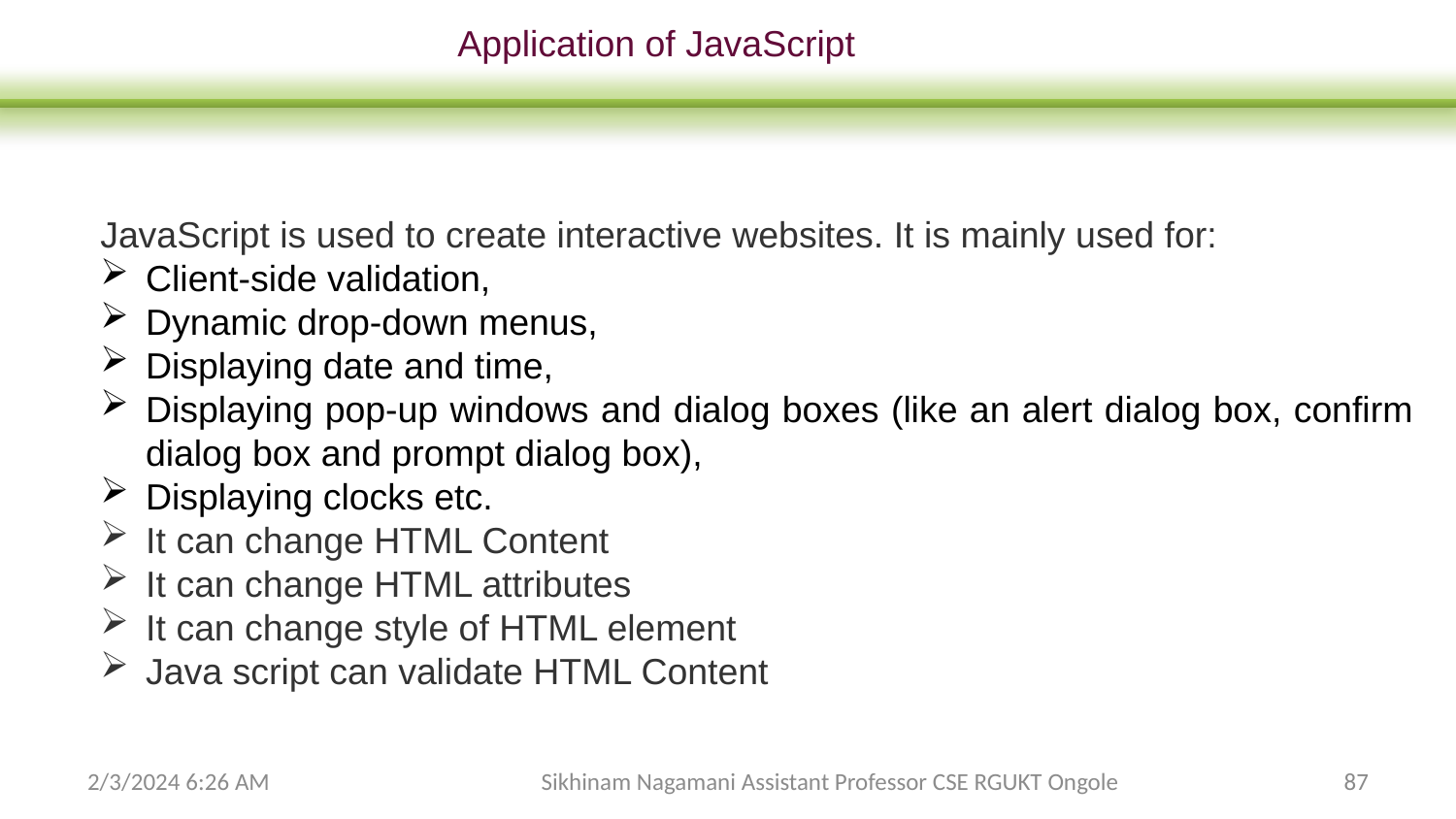

Application of JavaScript

JavaScript is used to create interactive websites. It is mainly used for:
Client-side validation,
Dynamic drop-down menus,
Displaying date and time,
Displaying pop-up windows and dialog boxes (like an alert dialog box, confirm dialog box and prompt dialog box),
Displaying clocks etc.
It can change HTML Content
It can change HTML attributes
It can change style of HTML element
Java script can validate HTML Content

2/3/2024 6:26 AM
Sikhinam Nagamani Assistant Professor CSE RGUKT Ongole
87